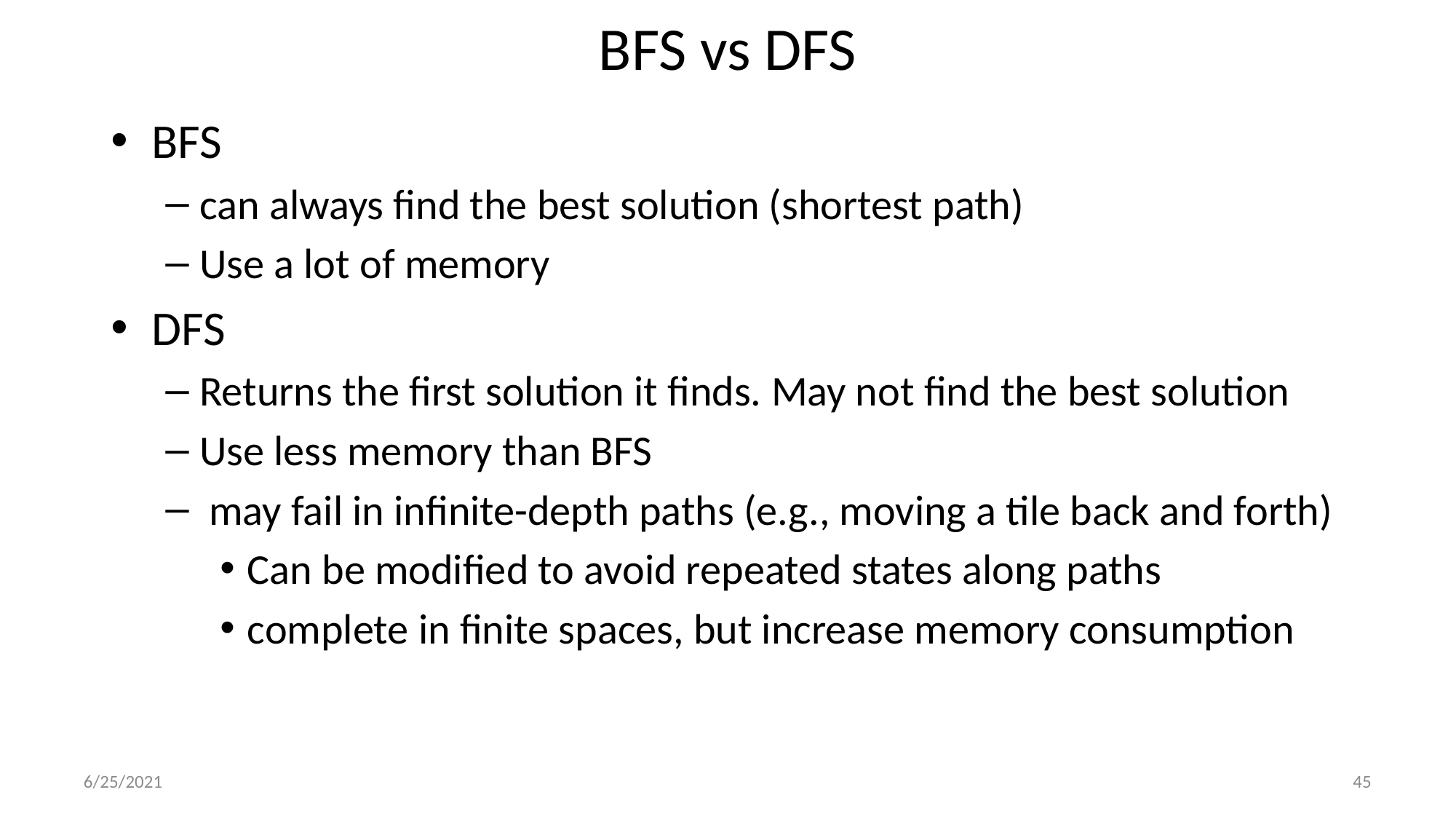

# BFS vs DFS
BFS
can always find the best solution (shortest path)
Use a lot of memory
DFS
Returns the first solution it finds. May not find the best solution
Use less memory than BFS
 may fail in infinite-depth paths (e.g., moving a tile back and forth)
Can be modified to avoid repeated states along paths
complete in finite spaces, but increase memory consumption
6/25/2021

45